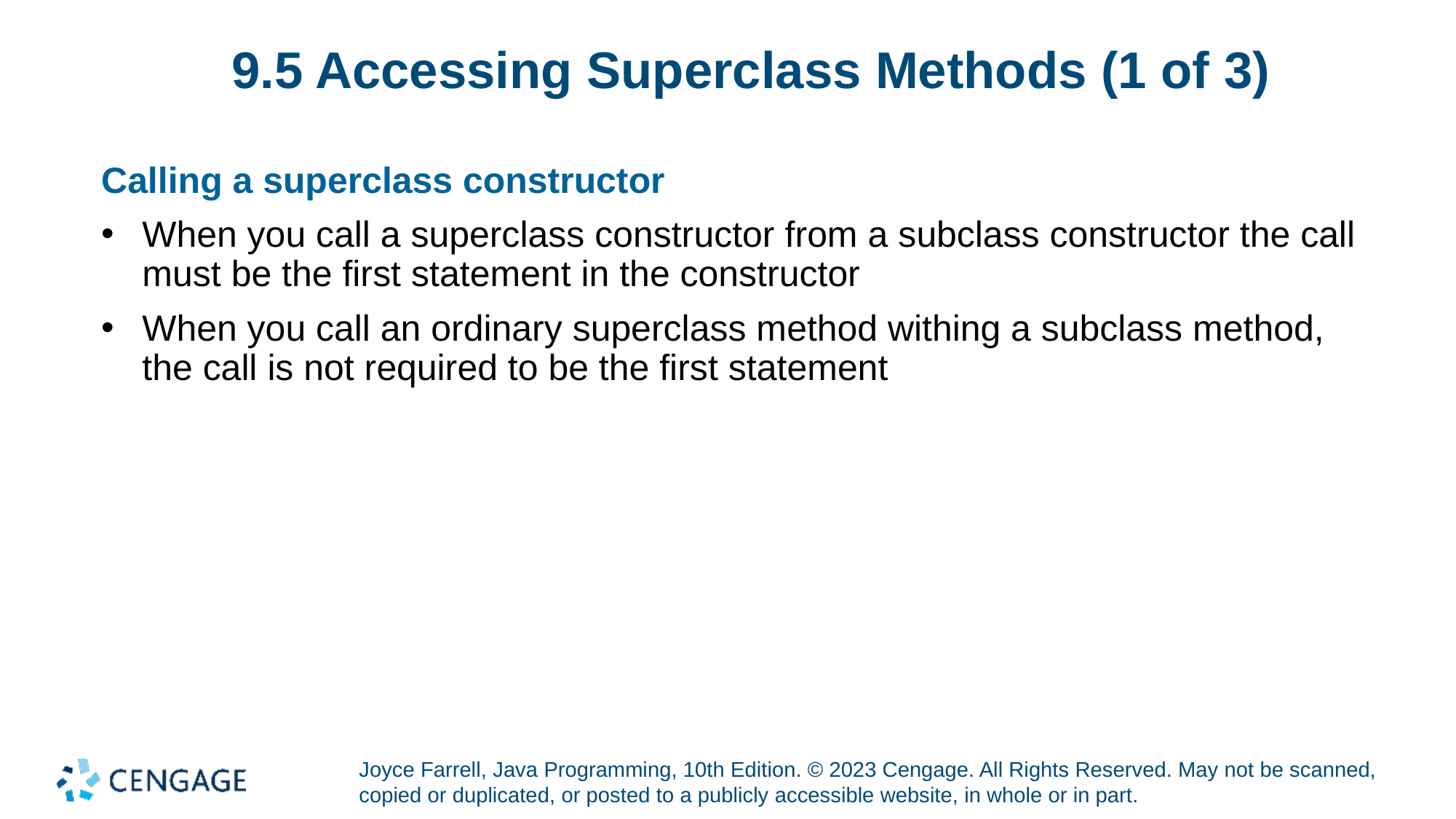

# 9.5 Accessing Superclass Methods (1 of 3)
Calling a superclass constructor
When you call a superclass constructor from a subclass constructor the call must be the first statement in the constructor
When you call an ordinary superclass method withing a subclass method, the call is not required to be the first statement